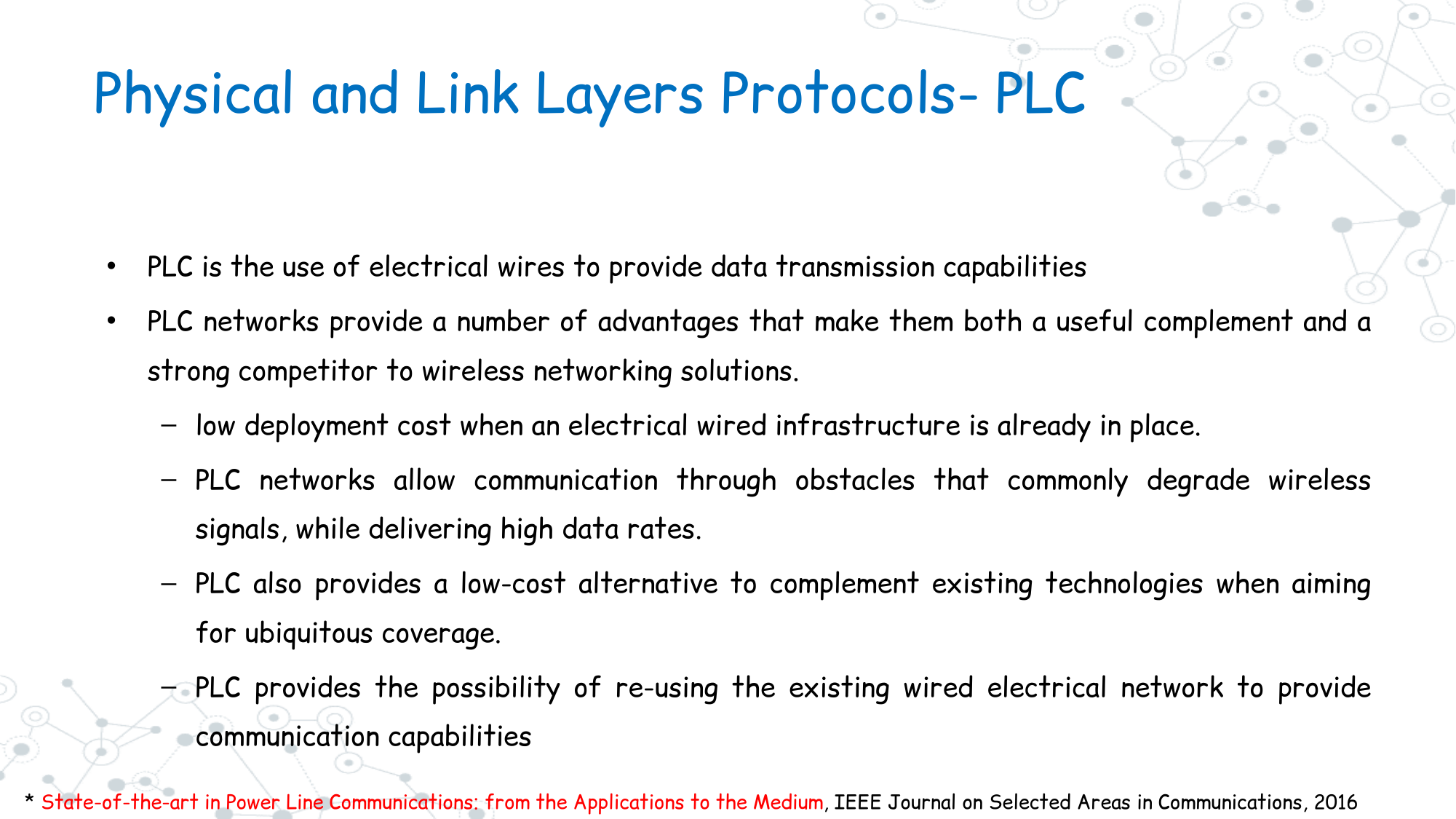

# Physical and Link Layers Protocols- PLC
PLC is the use of electrical wires to provide data transmission capabilities
PLC networks provide a number of advantages that make them both a useful complement and a strong competitor to wireless networking solutions.
low deployment cost when an electrical wired infrastructure is already in place.
PLC networks allow communication through obstacles that commonly degrade wireless signals, while delivering high data rates.
PLC also provides a low-cost alternative to complement existing technologies when aiming for ubiquitous coverage.
PLC provides the possibility of re-using the existing wired electrical network to provide communication capabilities

* State-of-the-art in Power Line Communications: from the Applications to the Medium, IEEE Journal on Selected Areas in Communications, 2016